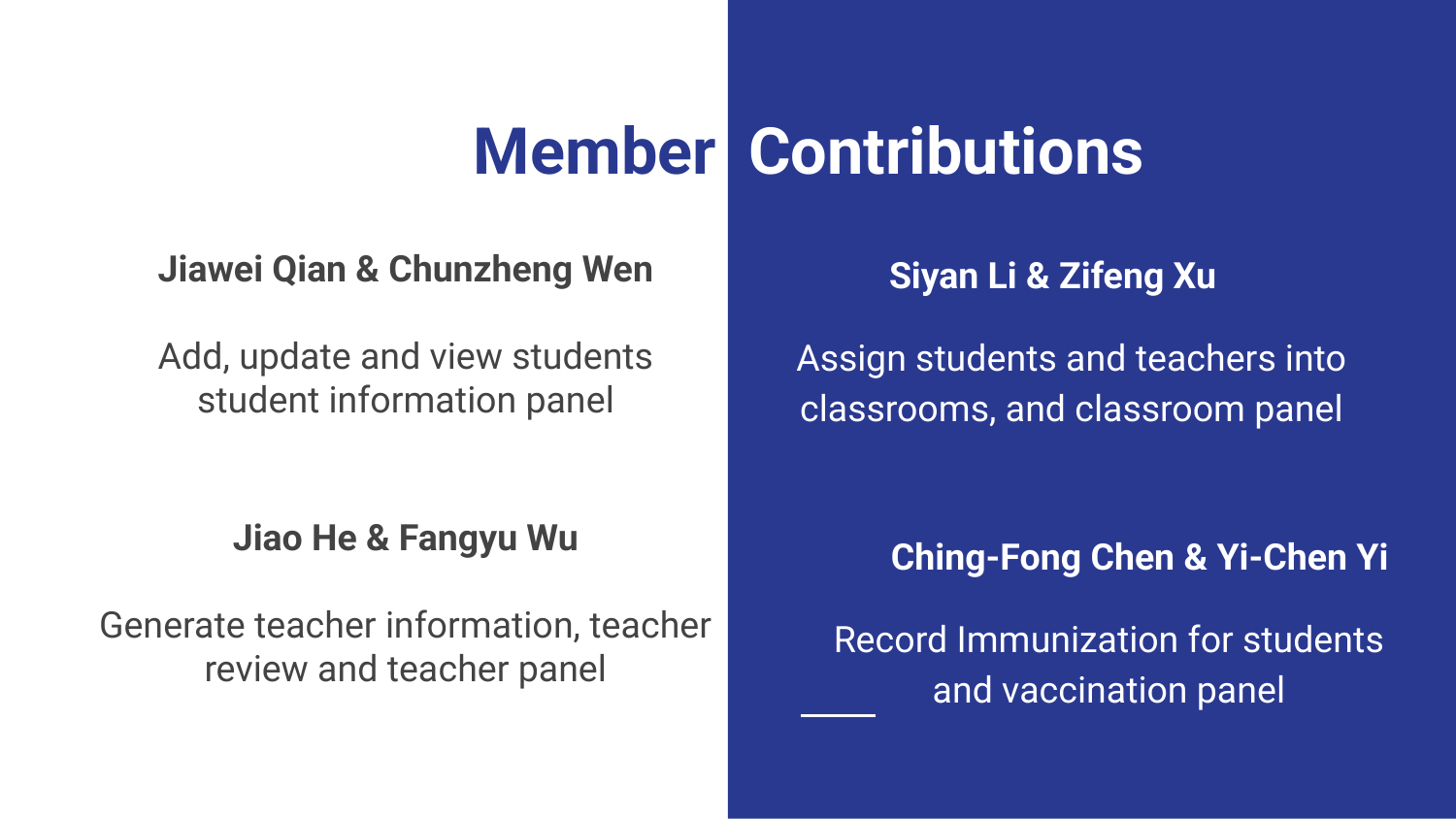

# Member  Contributions
Siyan Li & Zifeng Xu
Assign students and teachers into classrooms, and classroom panel
Jiawei Qian & Chunzheng Wen

Add, update and view students student information panel
Ching-Fong Chen & Yi-Chen Yi
Record Immunization for students and vaccination panel
Jiao He & Fangyu Wu

Generate teacher information, teacher review and teacher panel